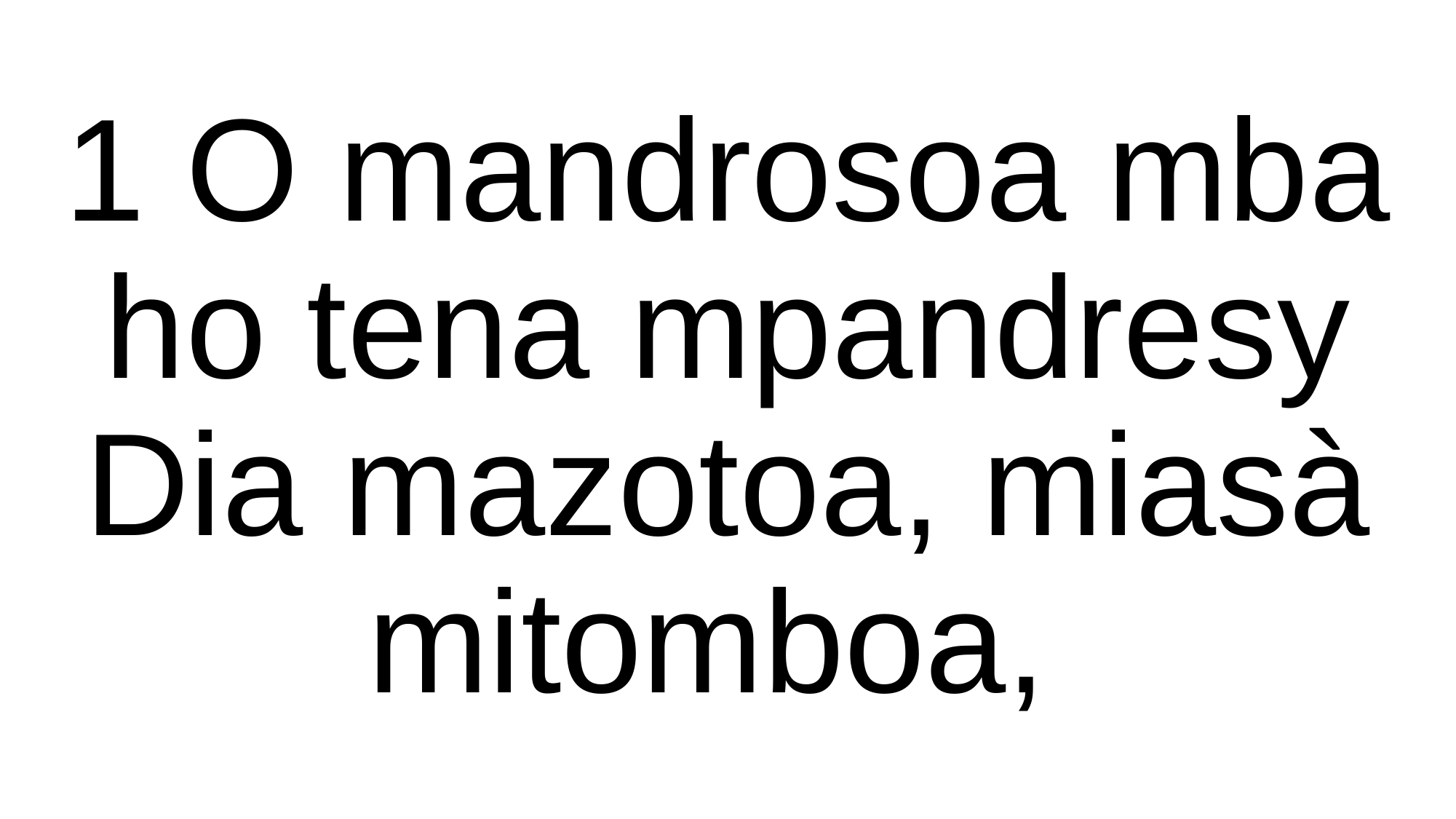

1 O mandrosoa mba ho tena mpandresy
Dia mazotoa, miasà mitomboa,